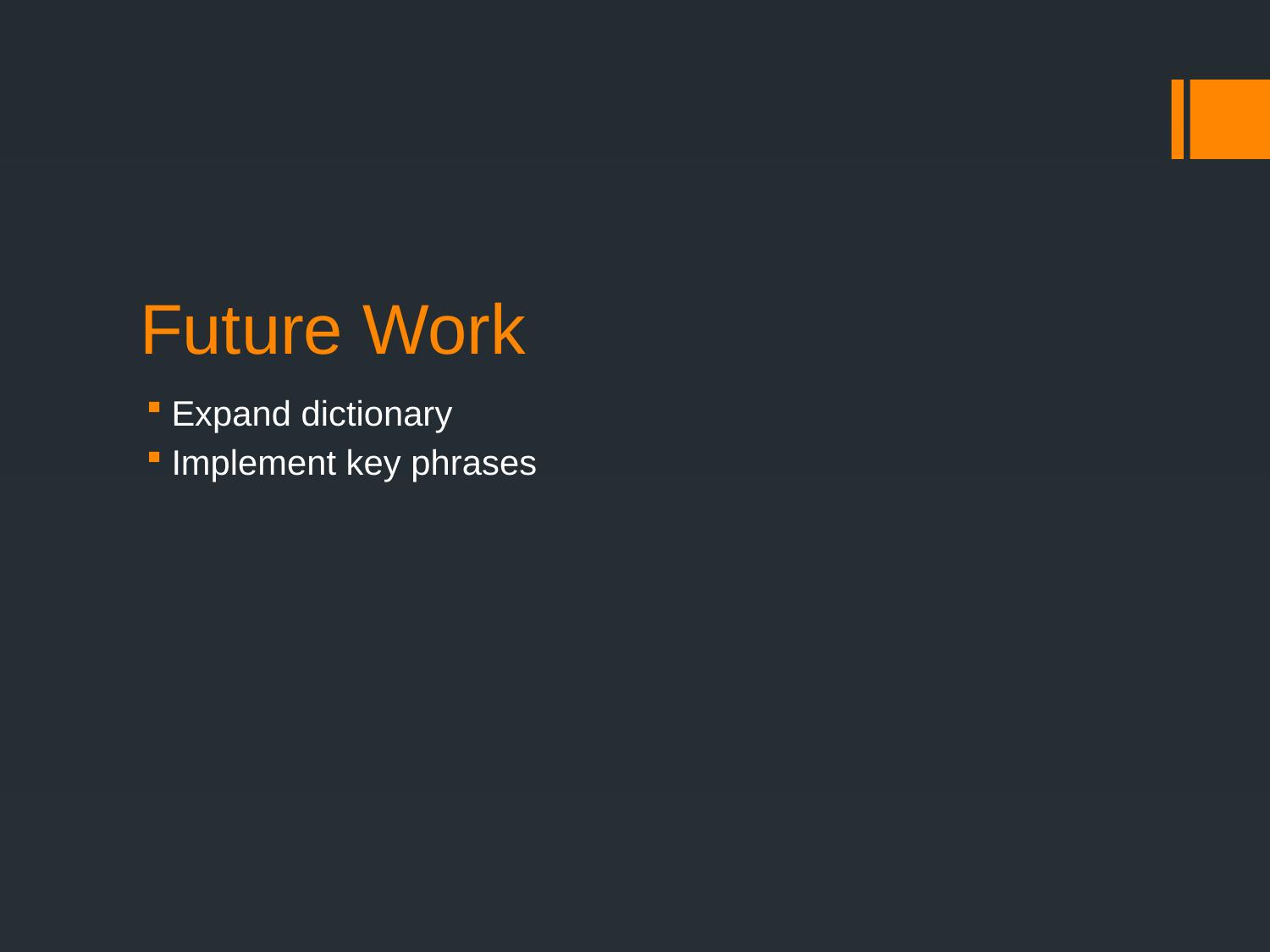

# Future Work
Expand dictionary
Implement key phrases